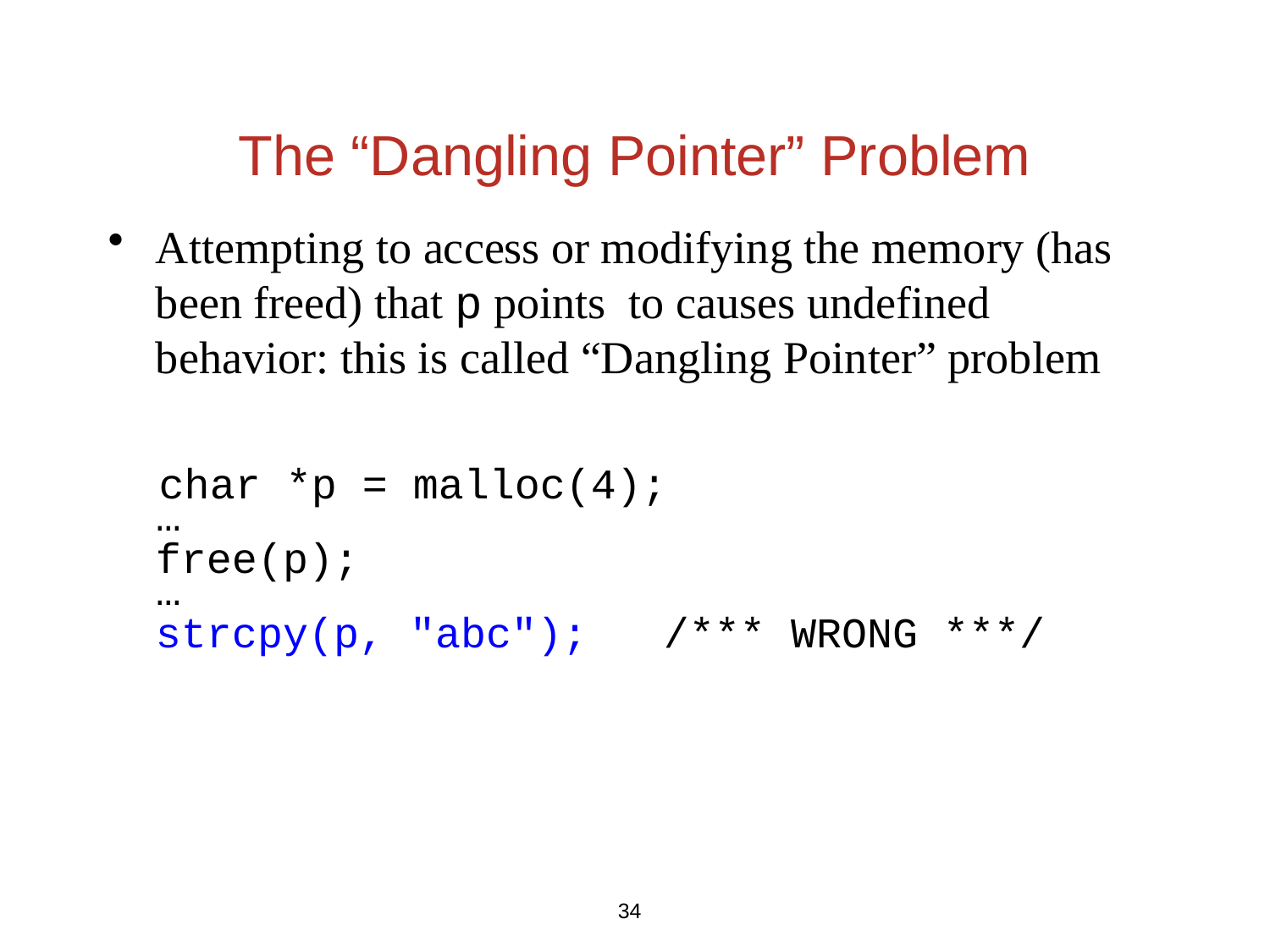

The “Dangling Pointer” Problem
Attempting to access or modifying the memory (has been freed) that p points  to causes undefined behavior: this is called “Dangling Pointer” problem

  char *p = malloc(4);
	…
	free(p);
	…
	strcpy(p, "abc");   /*** WRONG ***/

34